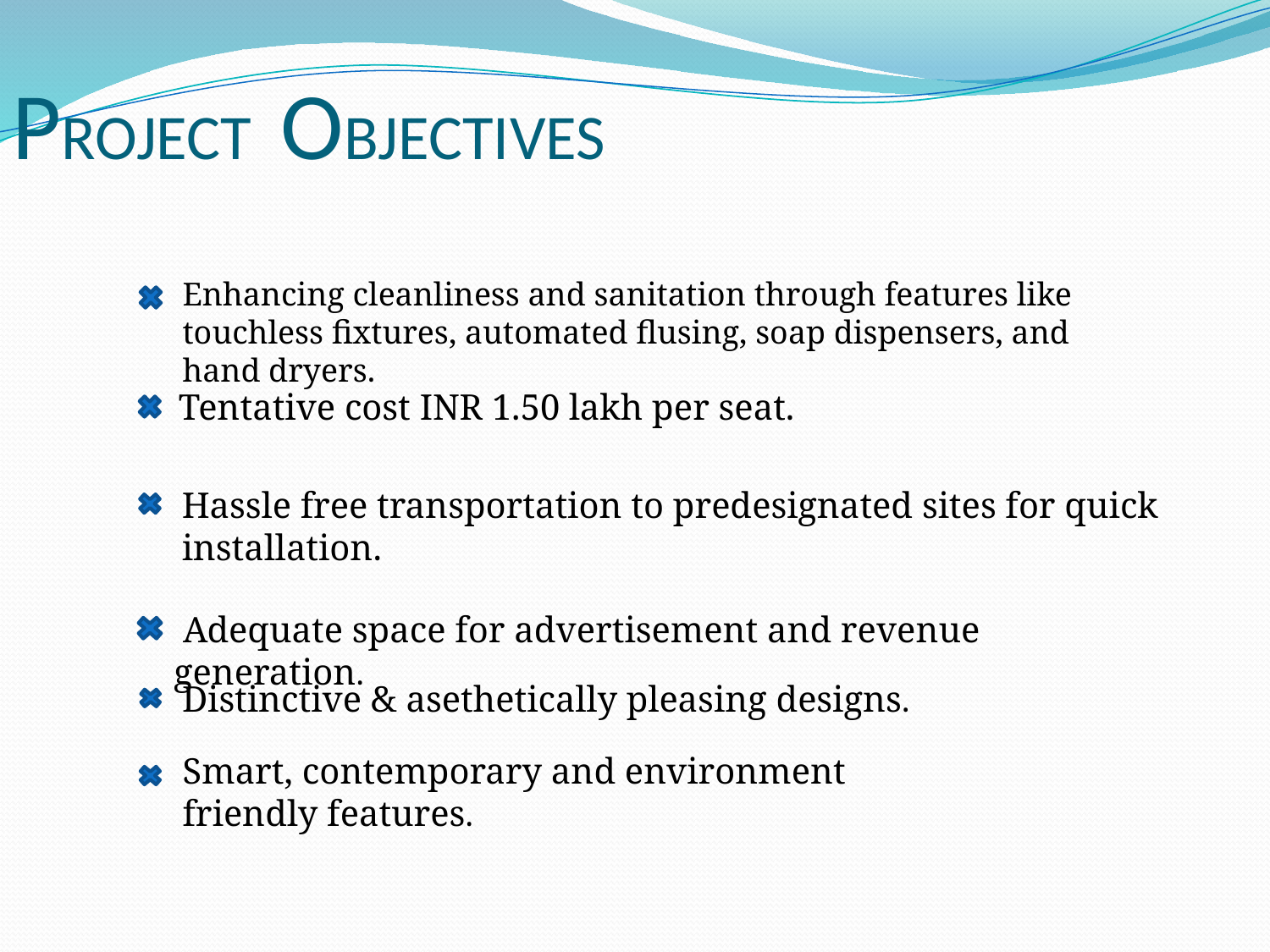

# PROJECT  OBJECTIVES
Enhancing cleanliness and sanitation through features like touchless fixtures, automated flusing, soap dispensers, and hand dryers.

  Tentative cost INR 1.50 lakh per seat.

Hassle free transportation to predesignated sites for quick installation.

 Adequate space for advertisement and revenue generation.

            Distinctive & asethetically pleasing designs.

Smart, contemporary and environment friendly features.